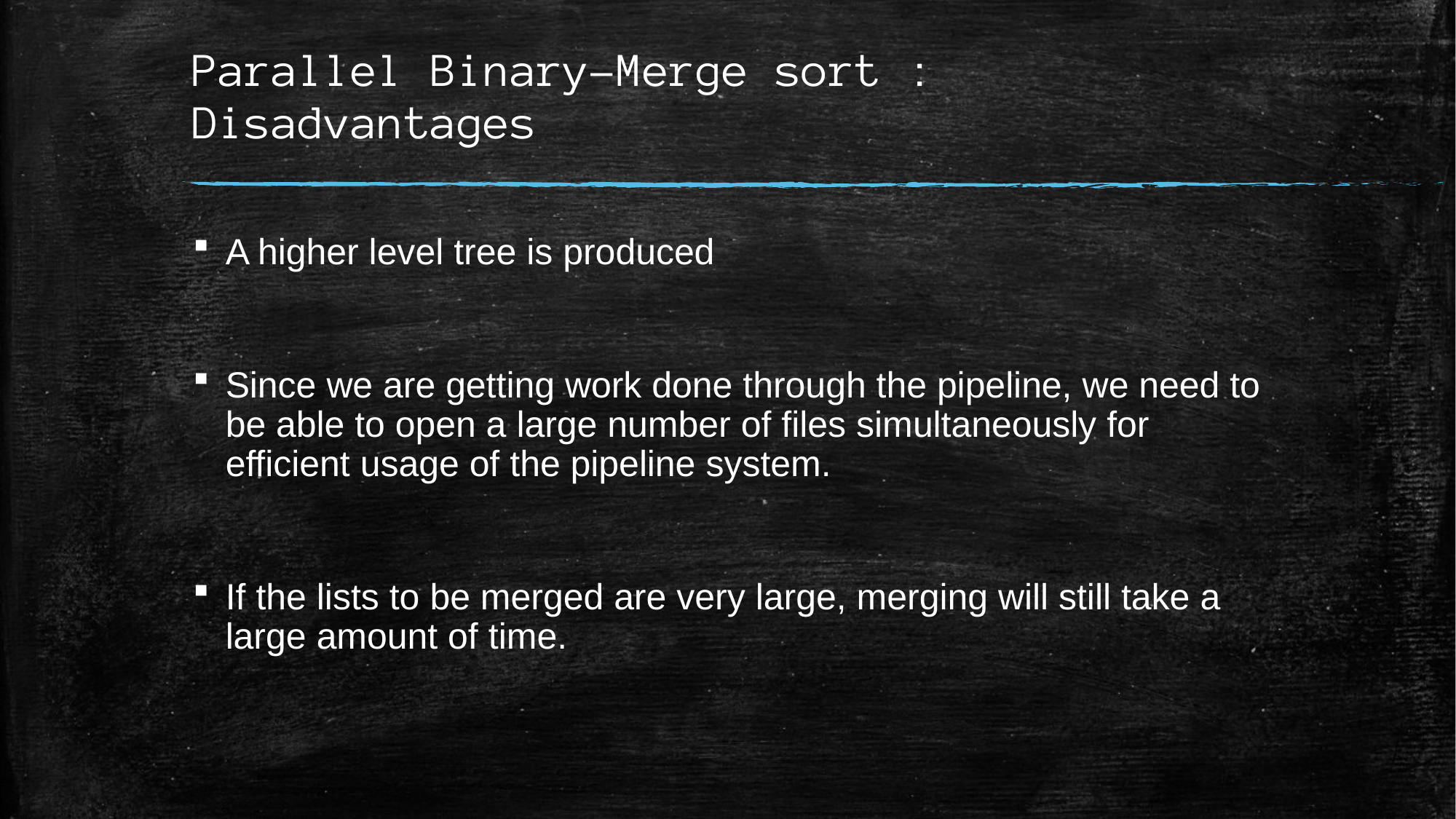

# Parallel Binary-Merge sort : Disadvantages
A higher level tree is produced

Since we are getting work done through the pipeline, we need to be able to open a large number of files simultaneously for efficient usage of the pipeline system.

If the lists to be merged are very large, merging will still take a large amount of time.